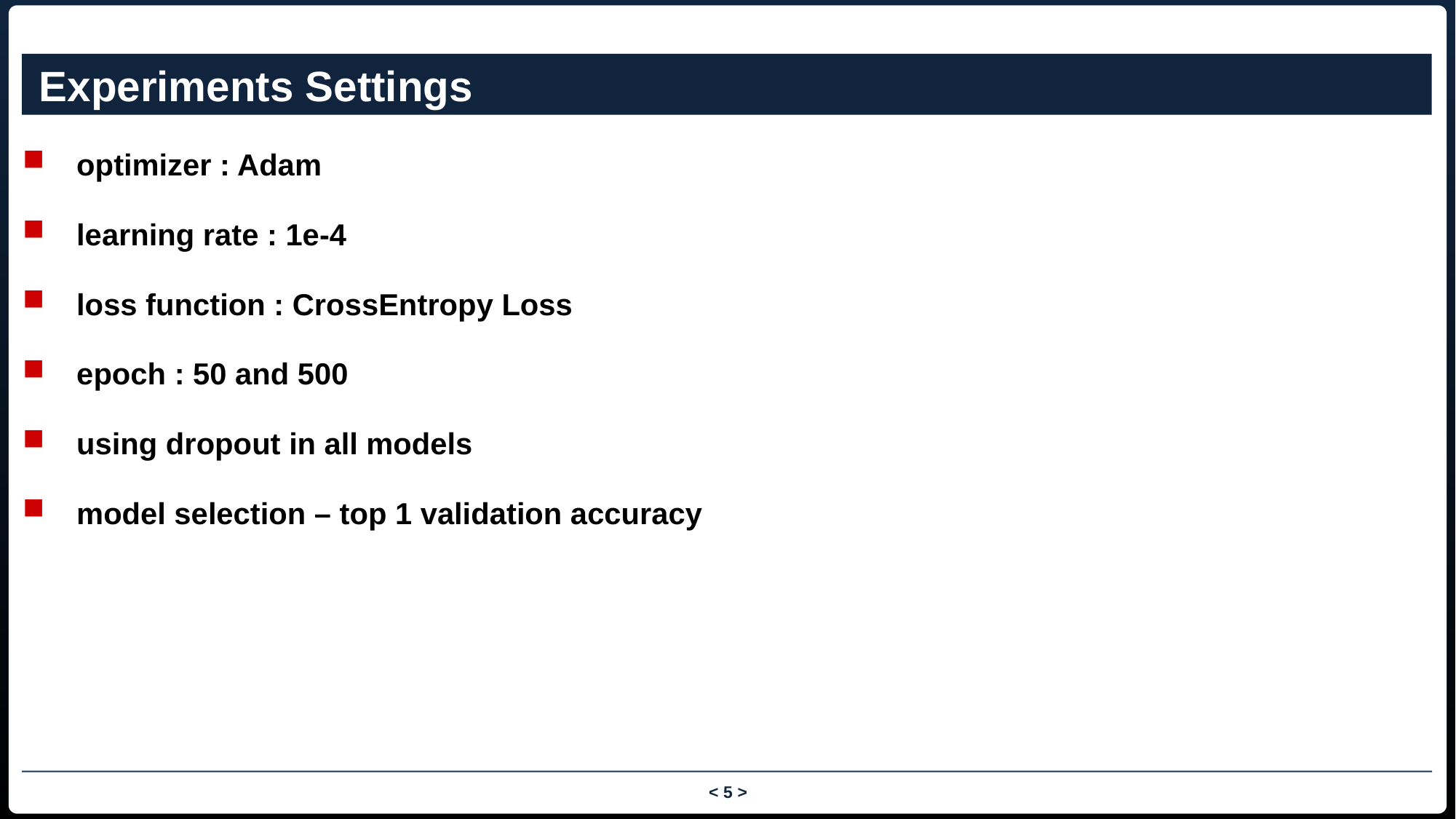

# Experiments Settings
optimizer : Adam
learning rate : 1e-4
loss function : CrossEntropy Loss
epoch : 50 and 500
using dropout in all models
model selection – top 1 validation accuracy